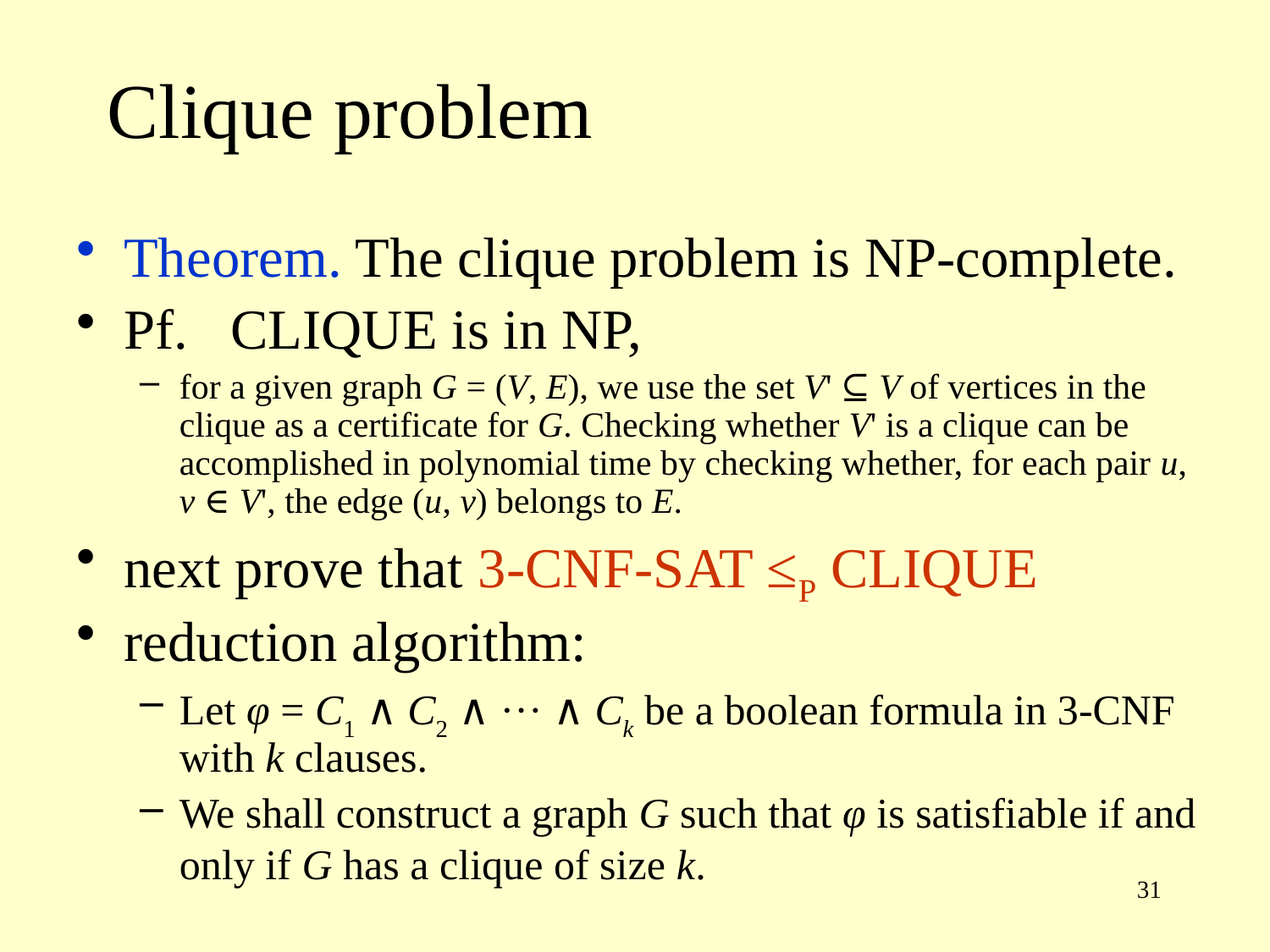

# Clique problem
Theorem. The clique problem is NP-complete.
Pf.   CLIQUE is in NP,
for a given graph G = (V, E), we use the set V' ⊆ V of vertices in the clique as a certificate for G. Checking whether V' is a clique can be accomplished in polynomial time by checking whether, for each pair u, v ∈ V', the edge (u, v) belongs to E.
next prove that 3-CNF-SAT ≤P CLIQUE
reduction algorithm:
Let φ = C1 ∧ C2 ∧ ··· ∧ Ck be a boolean formula in 3-CNF with k clauses.
We shall construct a graph G such that φ is satisfiable if and only if G has a clique of size k.
31